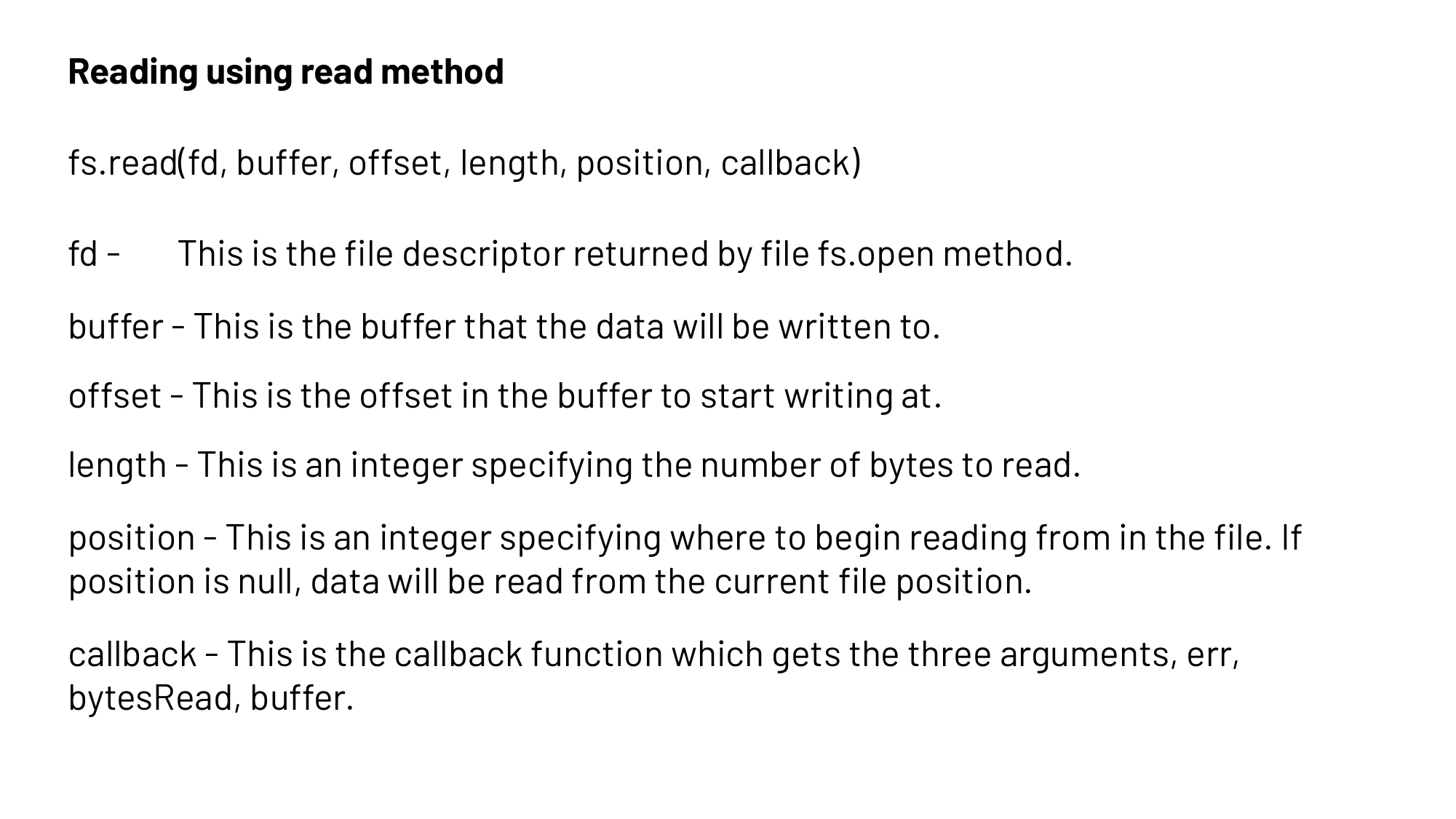

Reading using read method
fs.read(fd, buffer, offset, length, position, callback)
fd - 	This is the file descriptor returned by file fs.open method.

buffer - This is the buffer that the data will be written to.

offset - This is the offset in the buffer to start writing at.

length - This is an integer specifying the number of bytes to read.

position - This is an integer specifying where to begin reading from in the file. If position is null, data will be read from the current file position.

callback - This is the callback function which gets the three arguments, err, bytesRead, buffer.